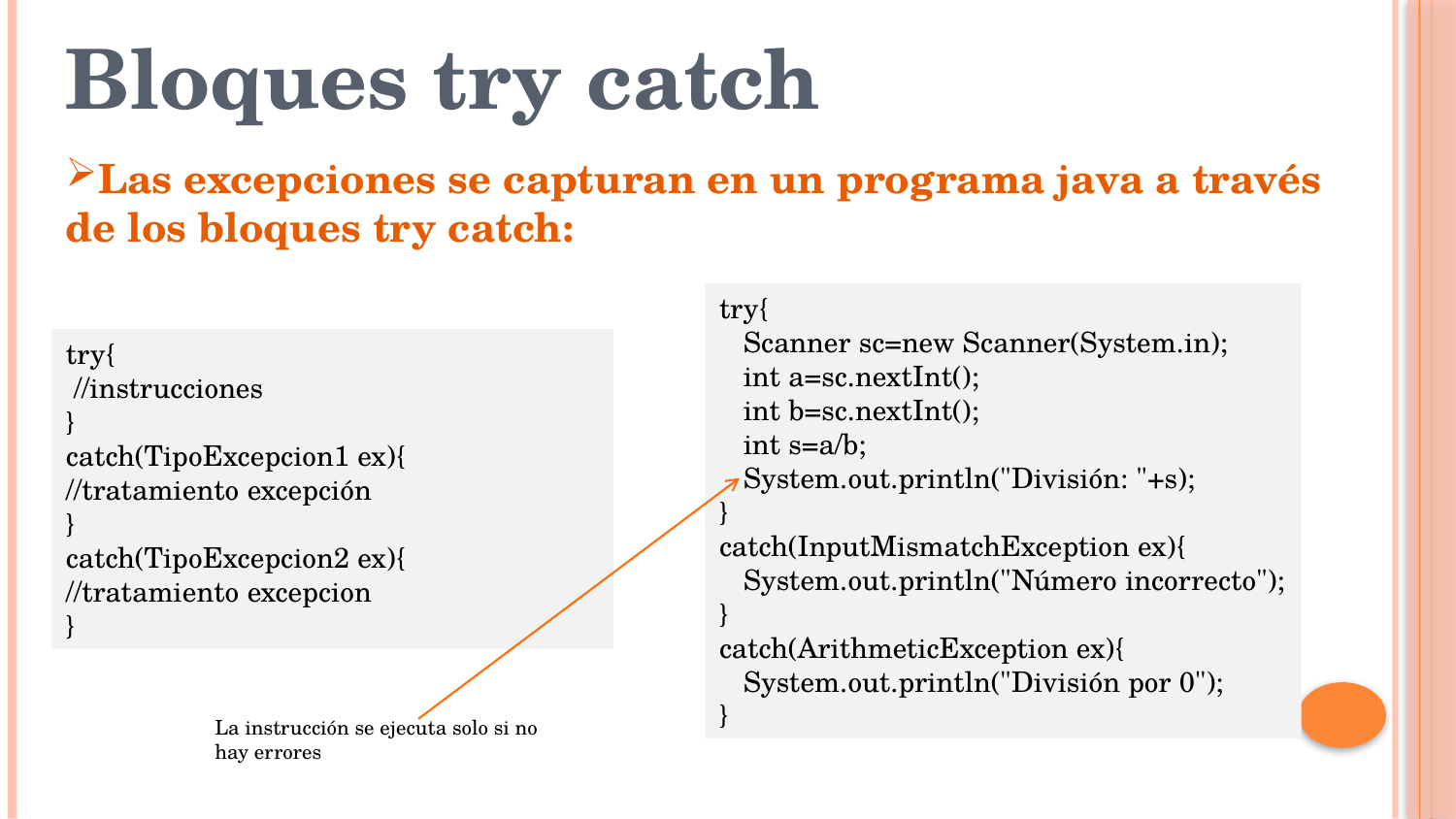

Bloques try catch
Las excepciones se capturan en un programa java a través de los bloques try catch:

try{
   Scanner sc=new Scanner(System.in);
   int a=sc.nextInt();
   int b=sc.nextInt();
   int s=a/b;
   System.out.println("División: "+s);
}
catch(InputMismatchException ex){
   System.out.println("Número incorrecto");
}
catch(ArithmeticException ex){
   System.out.println("División por 0");
}
try{
 //instrucciones
}
catch(TipoExcepcion1 ex){
//tratamiento excepción
}
catch(TipoExcepcion2 ex){
//tratamiento excepcion
}
La instrucción se ejecuta solo si no hay errores